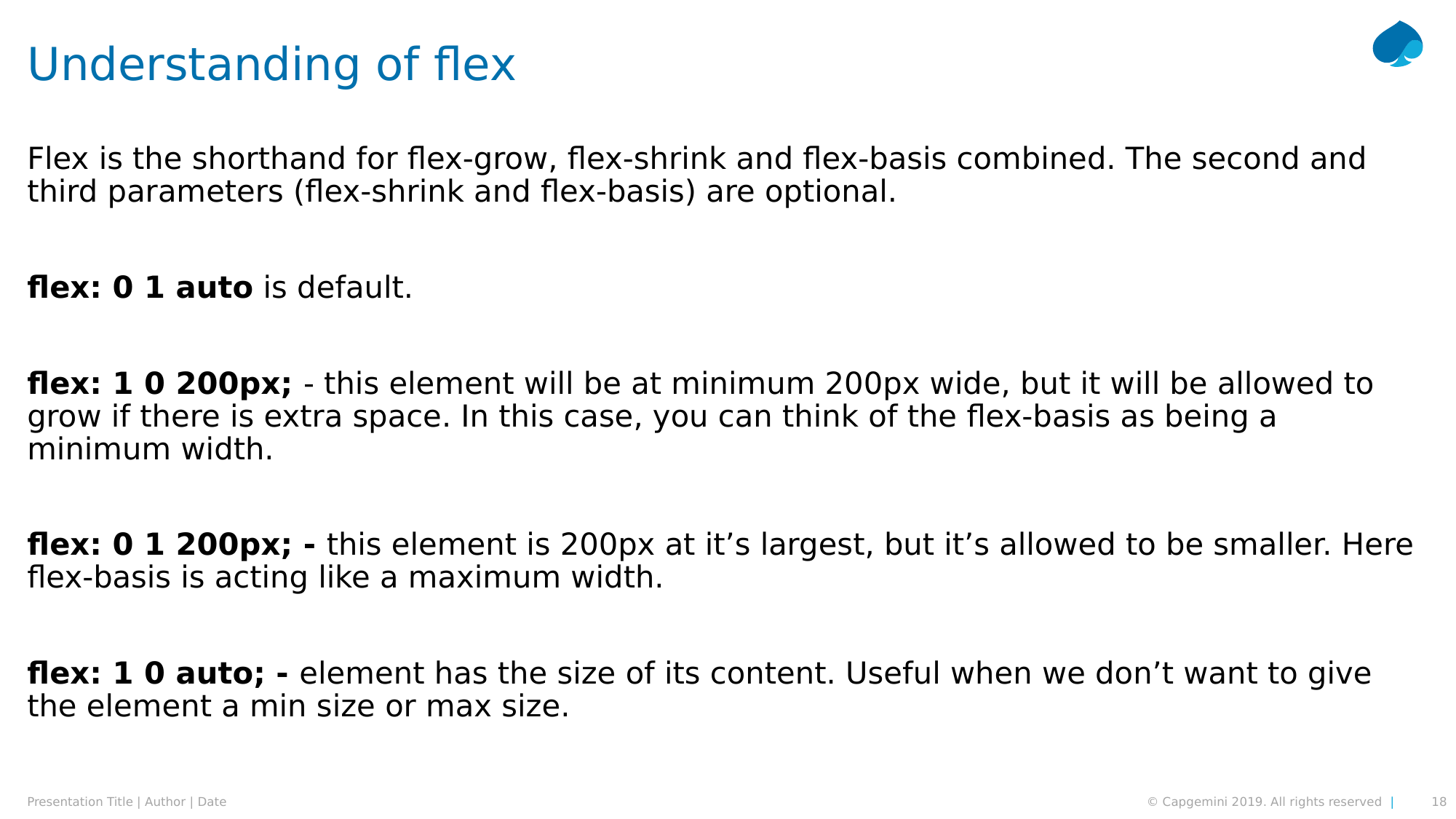

# Understanding of flex
Flex is the shorthand for flex-grow, flex-shrink and flex-basis combined. The second and third parameters (flex-shrink and flex-basis) are optional.

flex: 0 1 auto is default.

flex: 1 0 200px; - this element will be at minimum 200px wide, but it will be allowed to grow if there is extra space. In this case, you can think of the flex-basis as being a minimum width.

flex: 0 1 200px; - this element is 200px at it’s largest, but it’s allowed to be smaller. Here flex-basis is acting like a maximum width.

flex: 1 0 auto; - element has the size of its content. Useful when we don’t want to give the element a min size or max size.